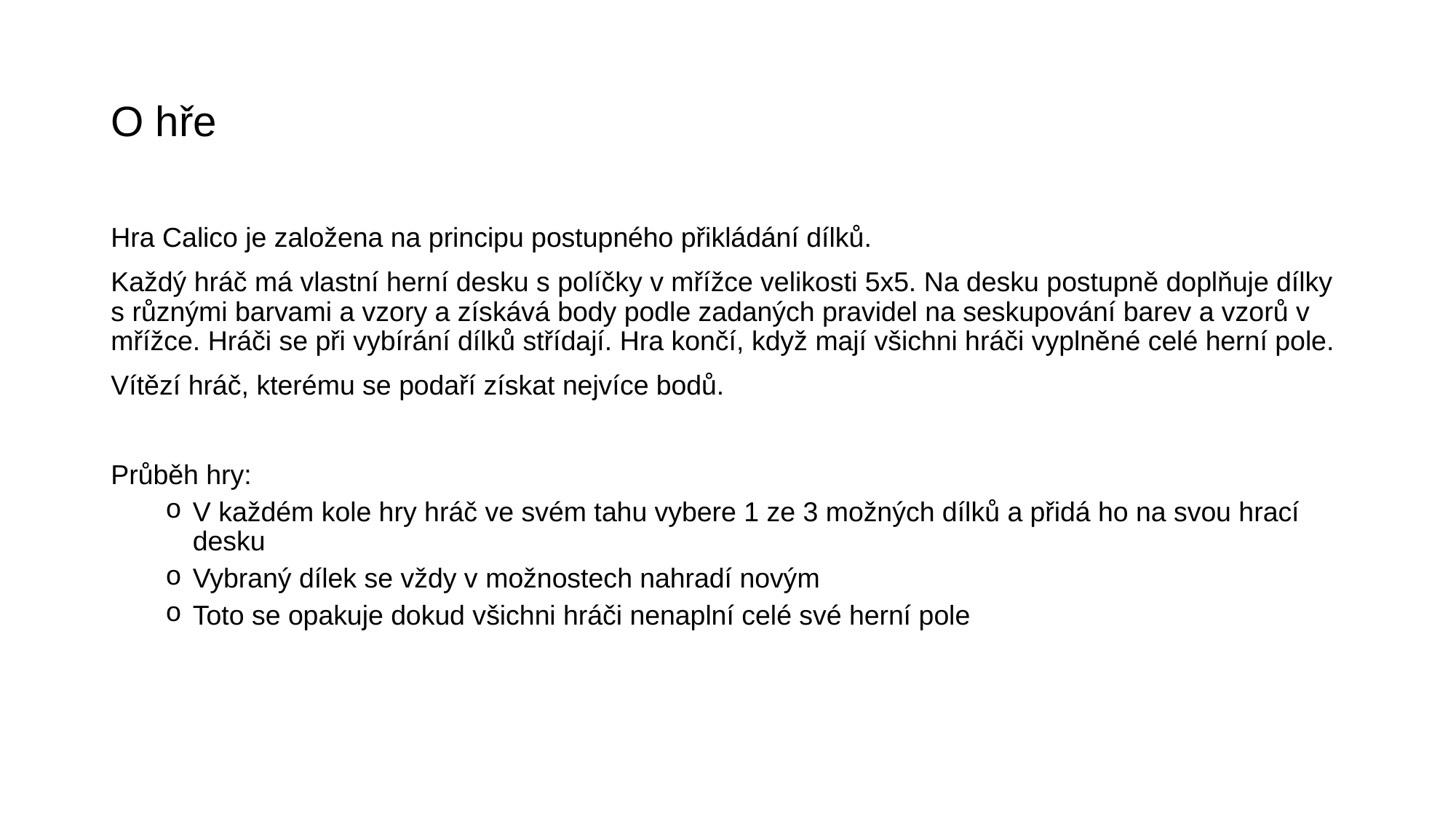

# O hře
Hra Calico je založena na principu postupného přikládání dílků.
Každý hráč má vlastní herní desku s políčky v mřížce velikosti 5x5. Na desku postupně doplňuje dílky s různými barvami a vzory a získává body podle zadaných pravidel na seskupování barev a vzorů v mřížce. Hráči se při vybírání dílků střídají. Hra končí, když mají všichni hráči vyplněné celé herní pole.
Vítězí hráč, kterému se podaří získat nejvíce bodů.

Průběh hry:
V každém kole hry hráč ve svém tahu vybere 1 ze 3 možných dílků a přidá ho na svou hrací desku
Vybraný dílek se vždy v možnostech nahradí novým
Toto se opakuje dokud všichni hráči nenaplní celé své herní pole